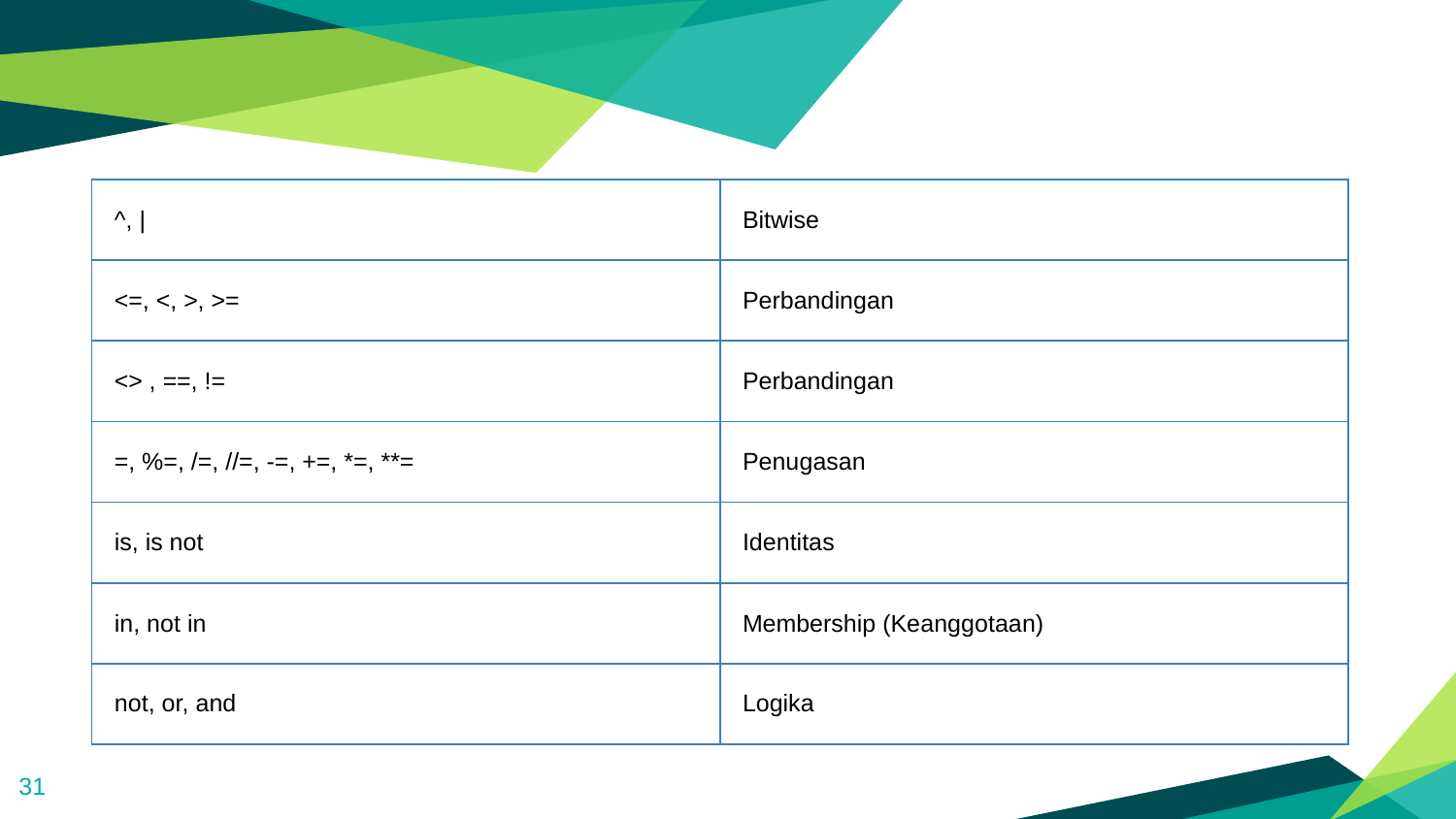

| ^, | | Bitwise |
| --- | --- |
| <=, <, >, >= | Perbandingan |
| <> , ==, != | Perbandingan |
| =, %=, /=, //=, -=, +=, \*=, \*\*= | Penugasan |
| is, is not | Identitas |
| in, not in | Membership (Keanggotaan) |
| not, or, and | Logika |
31